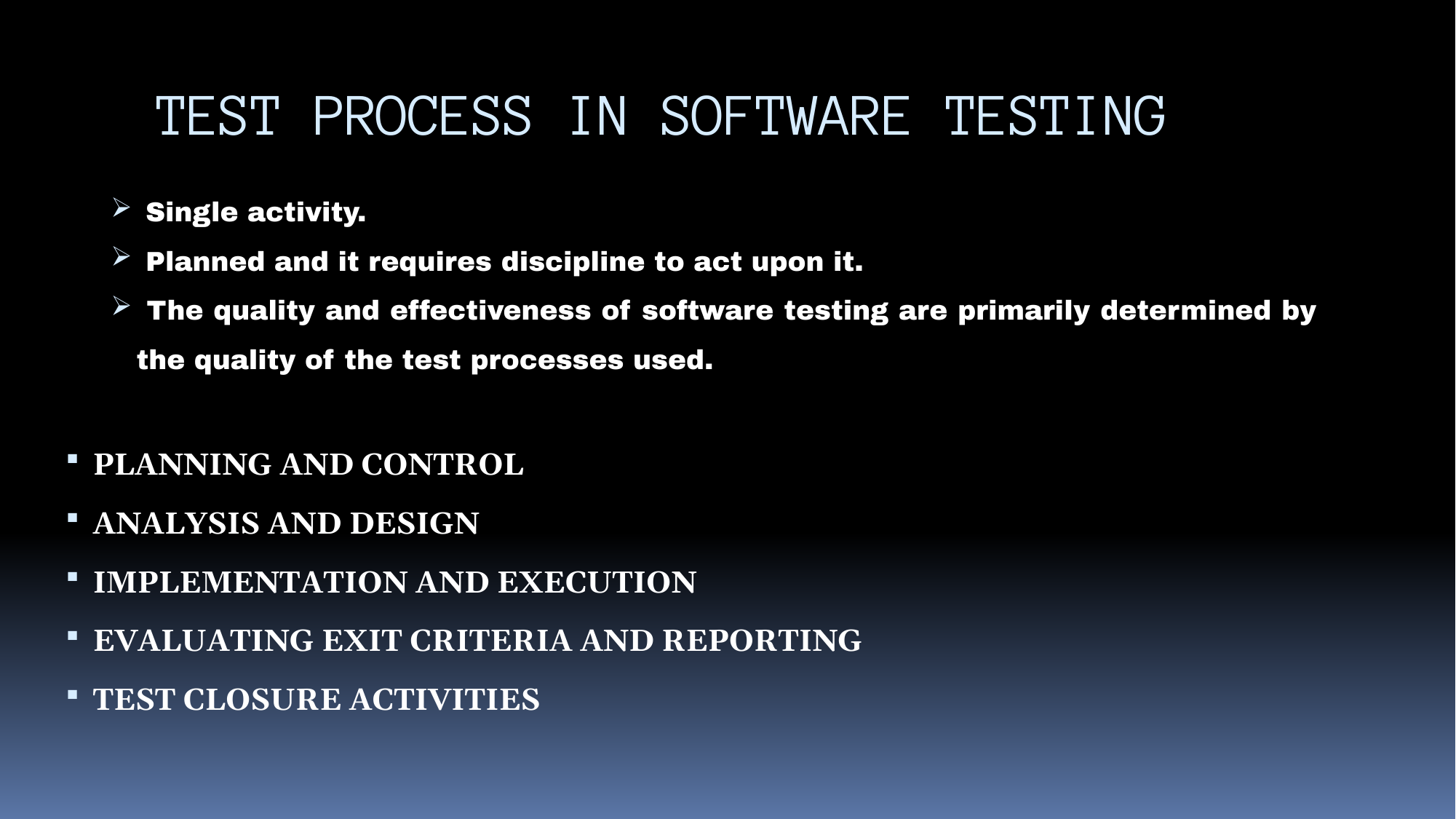

# TEST PROCESS IN SOFTWARE TESTING
 Single activity.
 Planned and it requires discipline to act upon it.
 The quality and effectiveness of software testing are primarily determined by the quality of the test processes used.
PLANNING AND CONTROL
ANALYSIS AND DESIGN
IMPLEMENTATION AND EXECUTION
EVALUATING EXIT CRITERIA AND REPORTING
TEST CLOSURE ACTIVITIES